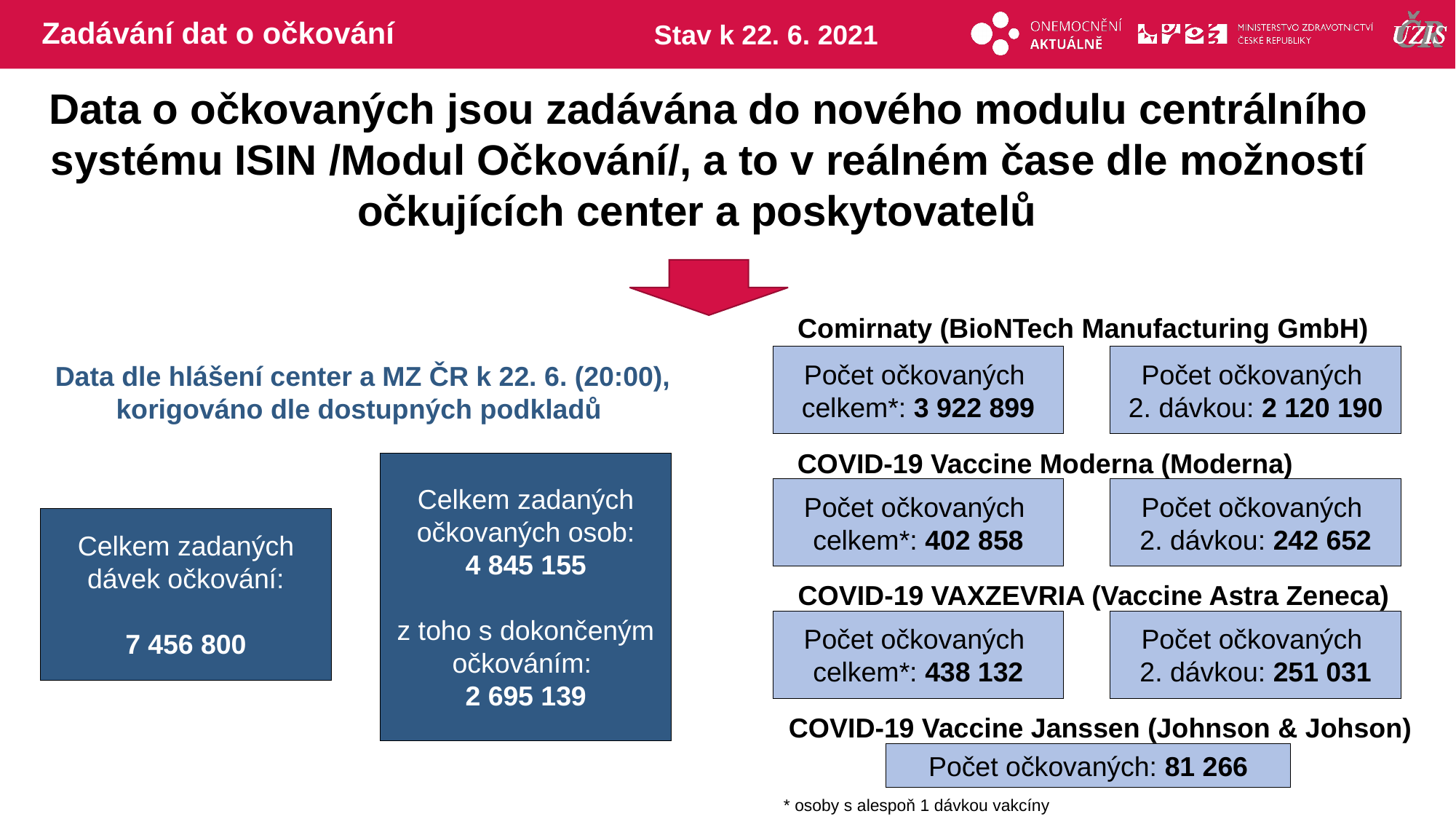

# Zadávání dat o očkování
Stav k 22. 6. 2021
Data o očkovaných jsou zadávána do nového modulu centrálního systému ISIN /Modul Očkování/, a to v reálném čase dle možností očkujících center a poskytovatelů

Comirnaty (BioNTech Manufacturing GmbH)
Počet očkovaných
celkem*: 3 922 899
Počet očkovaných
2. dávkou: 2 120 190
Data dle hlášení center a MZ ČR k 22. 6. (20:00), korigováno dle dostupných podkladů
COVID-19 Vaccine Moderna (Moderna)
Celkem zadaných očkovaných osob:
4 845 155

z toho s dokončeným očkováním:
2 695 139
Počet očkovaných
celkem*: 402 858
Počet očkovaných
2. dávkou: 242 652
Celkem zadaných dávek očkování:

7 456 800
COVID-19 VAXZEVRIA (Vaccine Astra Zeneca)
Počet očkovaných
celkem*: 438 132
Počet očkovaných
2. dávkou: 251 031
COVID-19 Vaccine Janssen (Johnson & Johson)
Počet očkovaných: 81 266
* osoby s alespoň 1 dávkou vakcíny